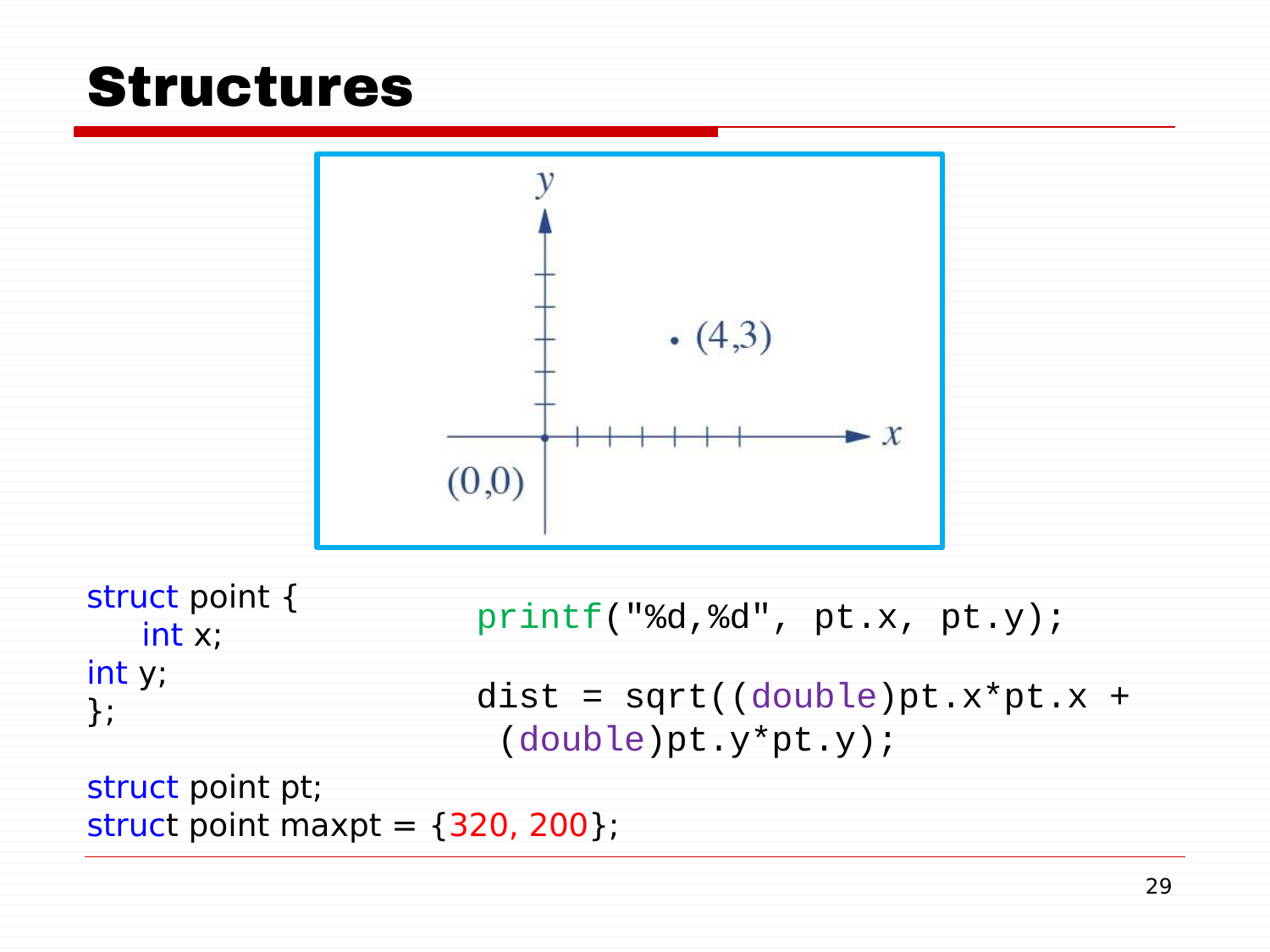

# Structures

struct point {  int x;
int y;
};
printf("%d,%d", pt.x, pt.y);
dist = sqrt((double)pt.x*pt.x +  (double)pt.y*pt.y);
struct point pt;
struct point maxpt = {320, 200};

29